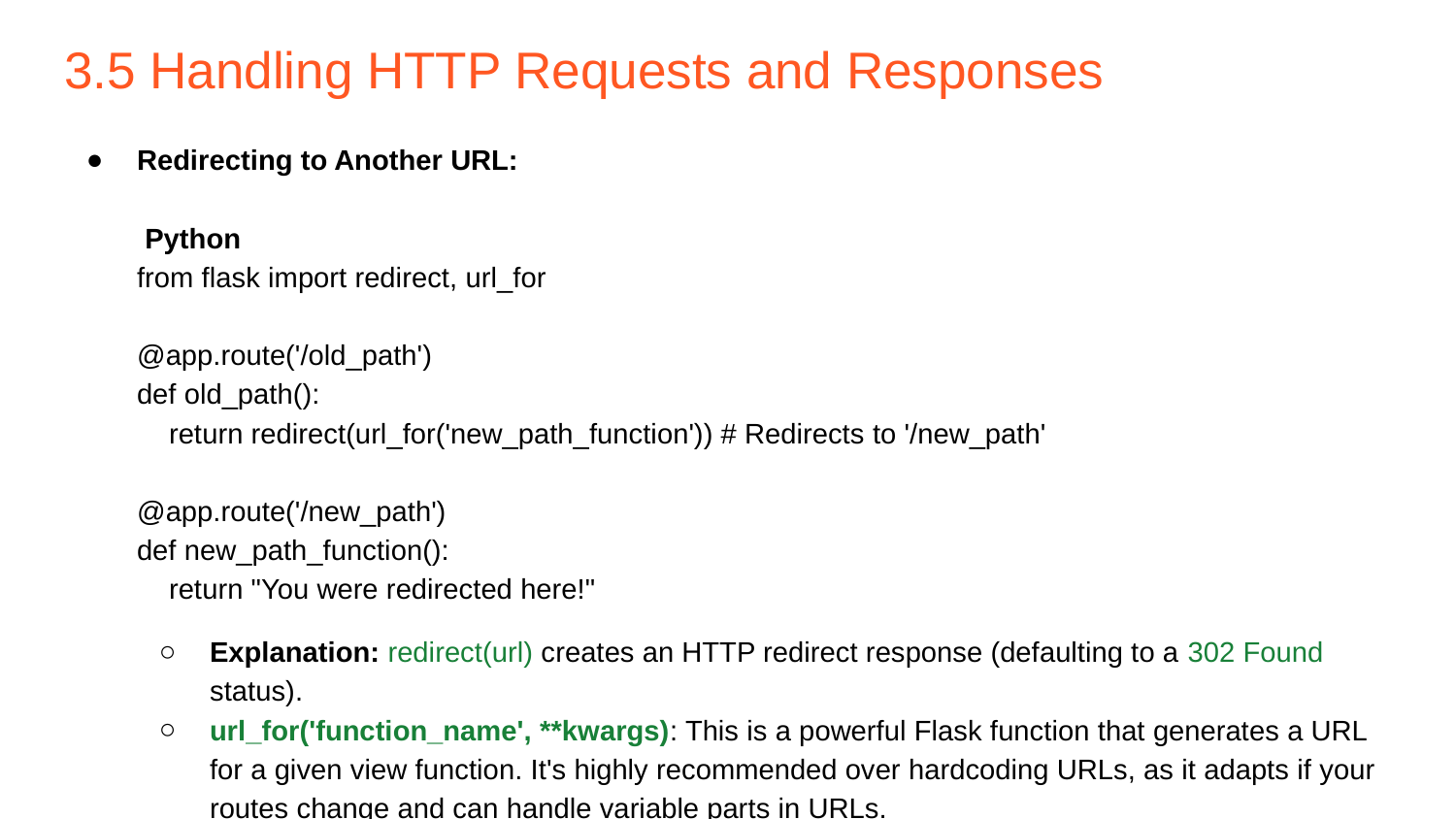

# 3.5 Handling HTTP Requests and Responses
Redirecting to Another URL:
 Python
from flask import redirect, url_for

@app.route('/old_path')
def old_path():
    return redirect(url_for('new_path_function')) # Redirects to '/new_path'

@app.route('/new_path')
def new_path_function():
    return "You were redirected here!"
Explanation: redirect(url) creates an HTTP redirect response (defaulting to a 302 Found status).
url_for('function_name', **kwargs): This is a powerful Flask function that generates a URL for a given view function. It's highly recommended over hardcoding URLs, as it adapts if your routes change and can handle variable parts in URLs.